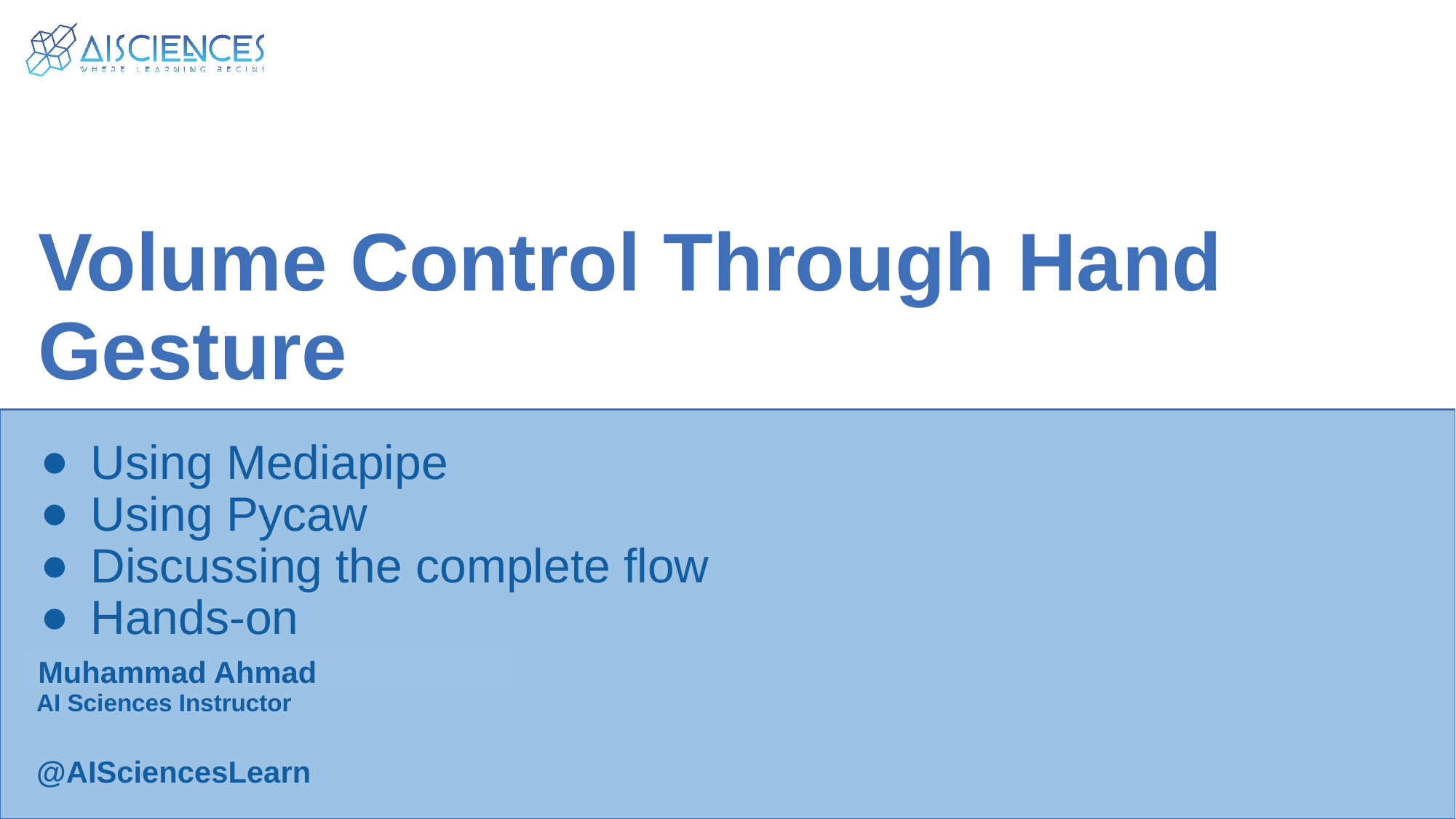

Volume Control Through Hand Gesture
Using Mediapipe
Using Pycaw
Discussing the complete flow
Hands-on
Muhammad Ahmad